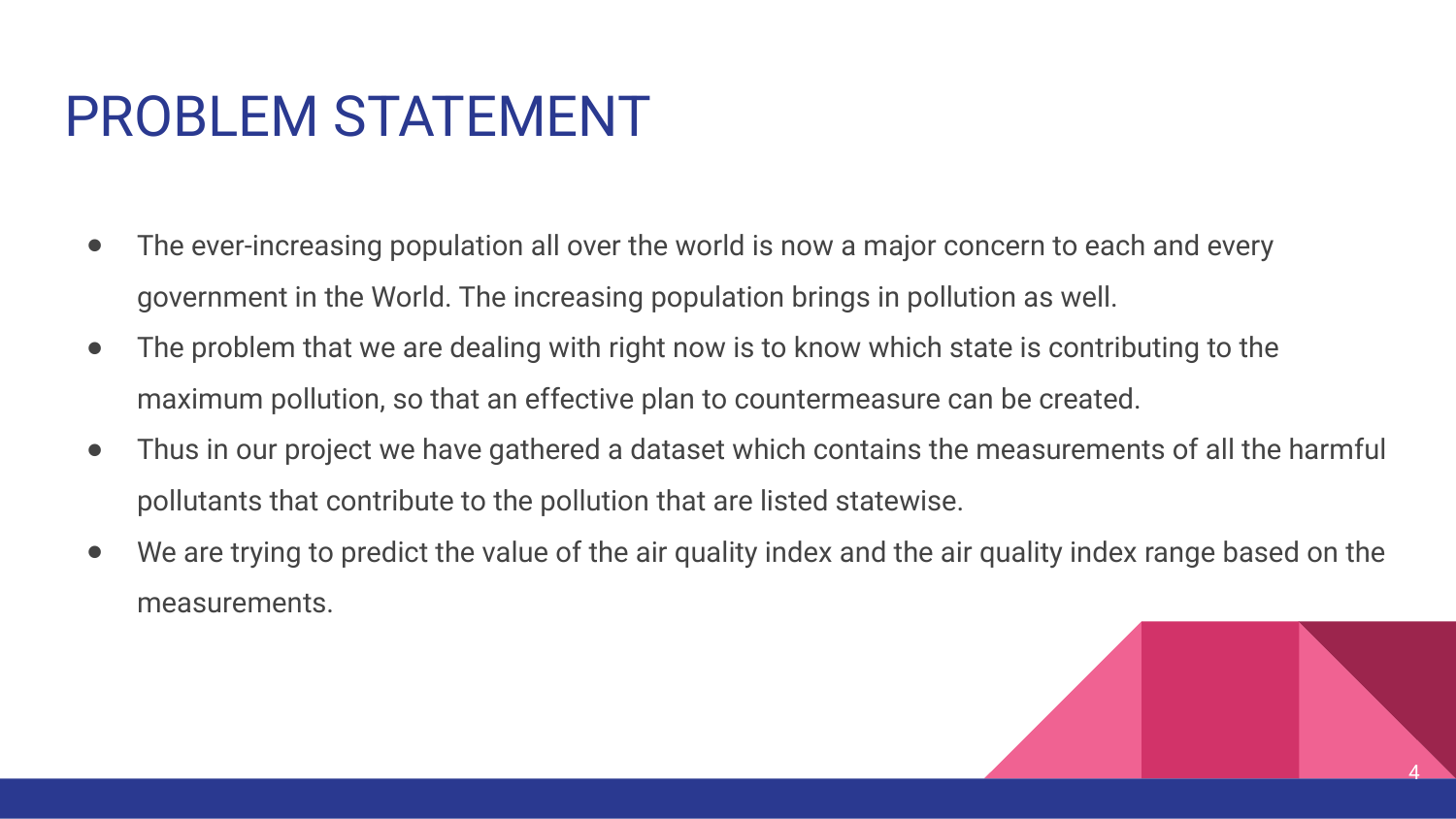

# PROBLEM STATEMENT
The ever-increasing population all over the world is now a major concern to each and every government in the World. The increasing population brings in pollution as well.
The problem that we are dealing with right now is to know which state is contributing to the maximum pollution, so that an effective plan to countermeasure can be created.
Thus in our project we have gathered a dataset which contains the measurements of all the harmful pollutants that contribute to the pollution that are listed statewise.
We are trying to predict the value of the air quality index and the air quality index range based on the measurements.
4